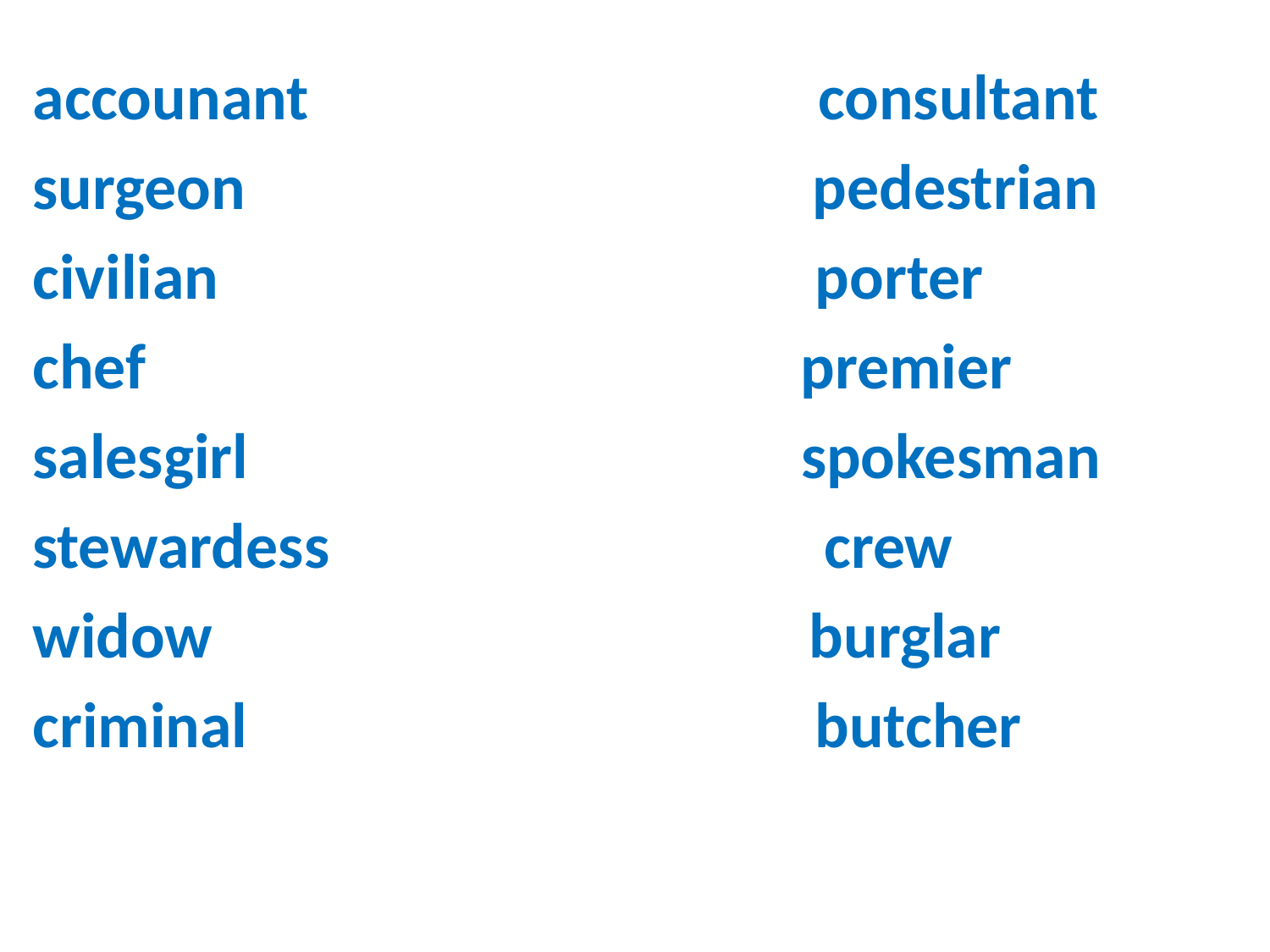

accounant                                   consultant
surgeon                                       pedestrian
civilian                                         porter
chef                                             premier
salesgirl                                      spokesman
stewardess                                  crew
widow                                         burglar
criminal                                       butcher